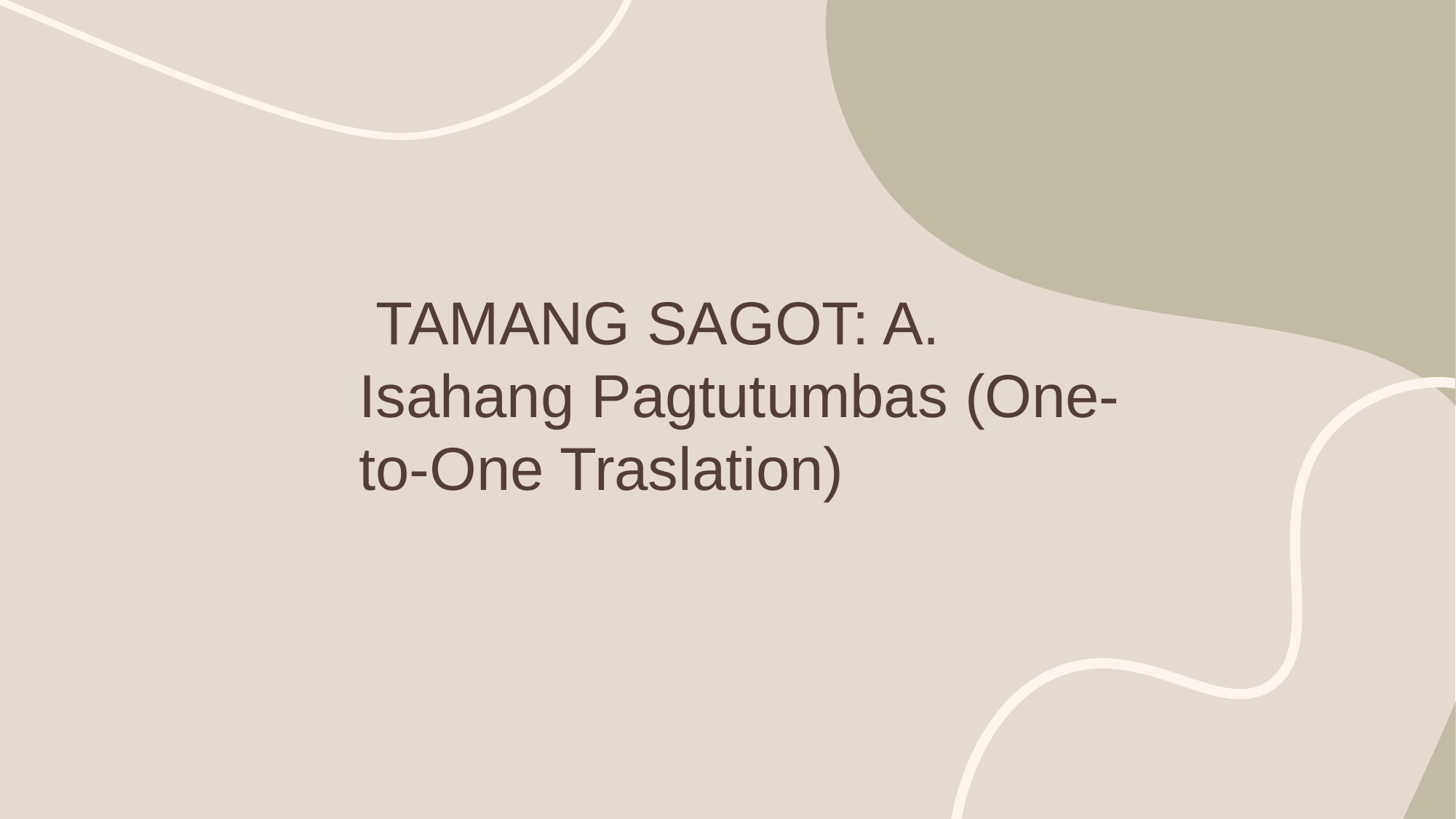

TAMANG SAGOT: A. Isahang Pagtutumbas (One-to-One Traslation)